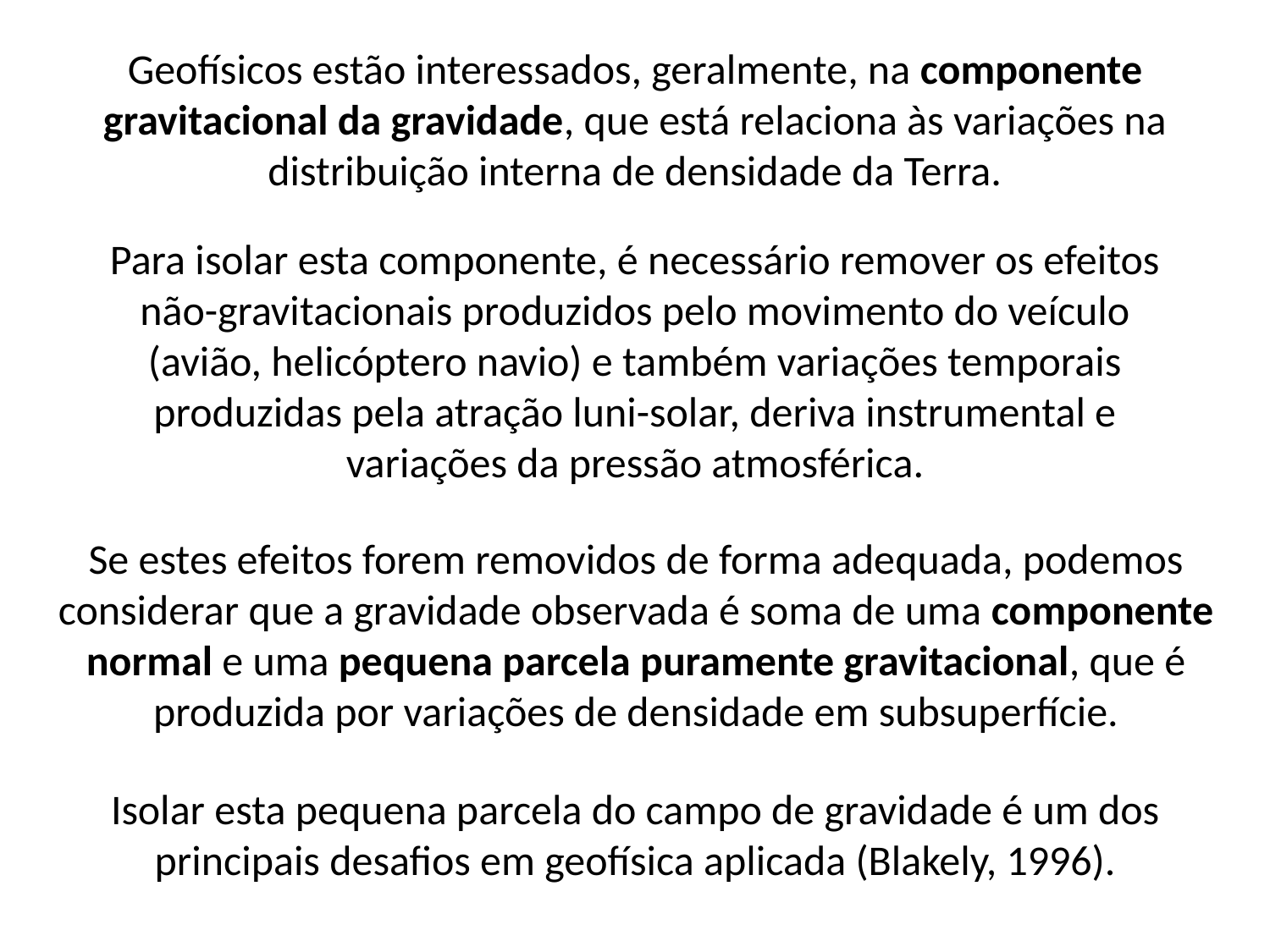

Geofísicos estão interessados, geralmente, na componente gravitacional da gravidade, que está relaciona às variações na distribuição interna de densidade da Terra.
Para isolar esta componente, é necessário remover os efeitos não-gravitacionais produzidos pelo movimento do veículo (avião, helicóptero navio) e também variações temporais produzidas pela atração luni-solar, deriva instrumental e variações da pressão atmosférica.
Se estes efeitos forem removidos de forma adequada, podemos considerar que a gravidade observada é soma de uma componente normal e uma pequena parcela puramente gravitacional, que é produzida por variações de densidade em subsuperfície.
Isolar esta pequena parcela do campo de gravidade é um dos principais desafios em geofísica aplicada (Blakely, 1996).